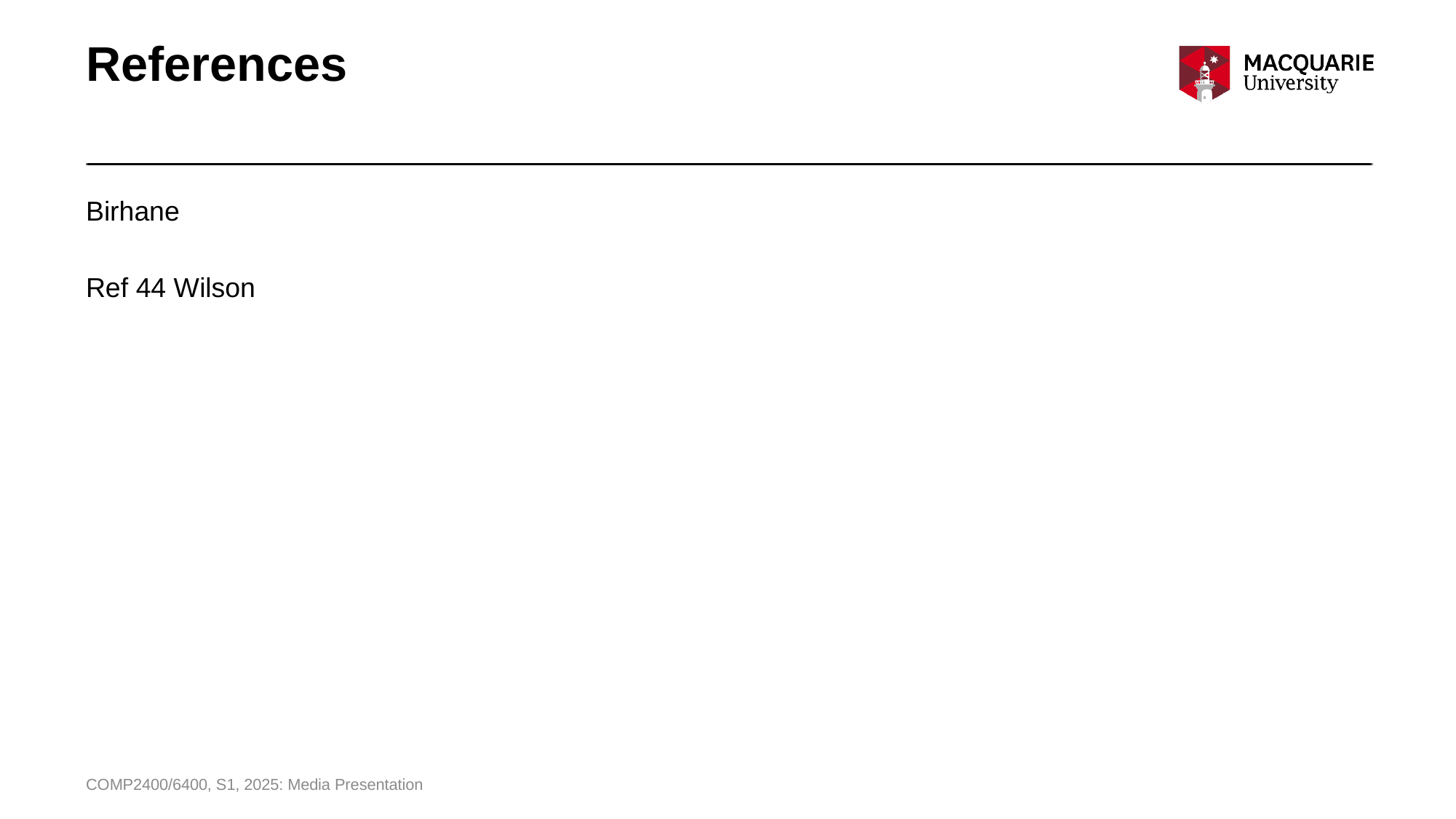

# References
Birhane

Ref 44 Wilson

COMP2400/6400, S1, 2025: Media Presentation